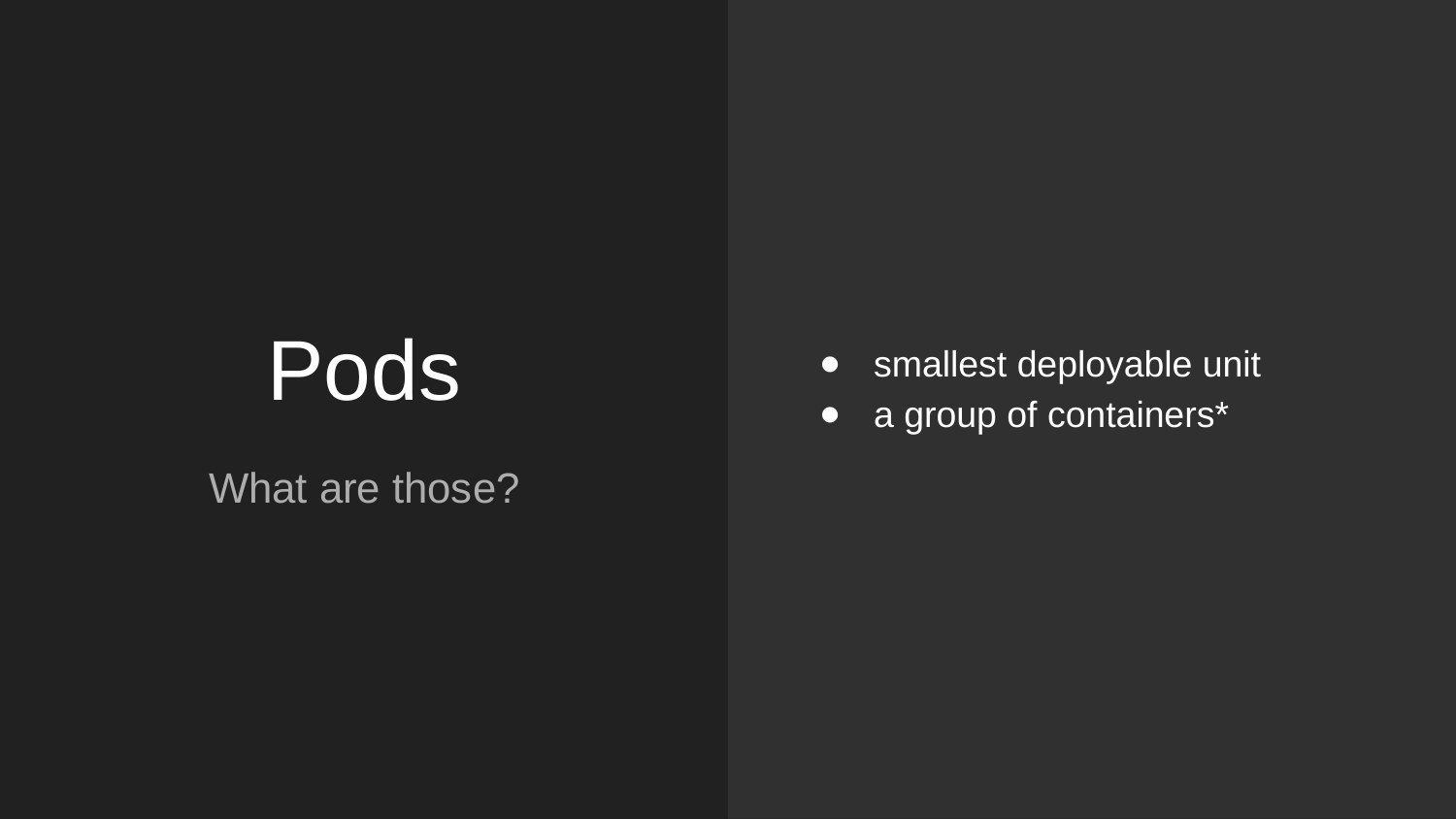

smallest deployable unit
a group of containers*

# Pods
What are those?